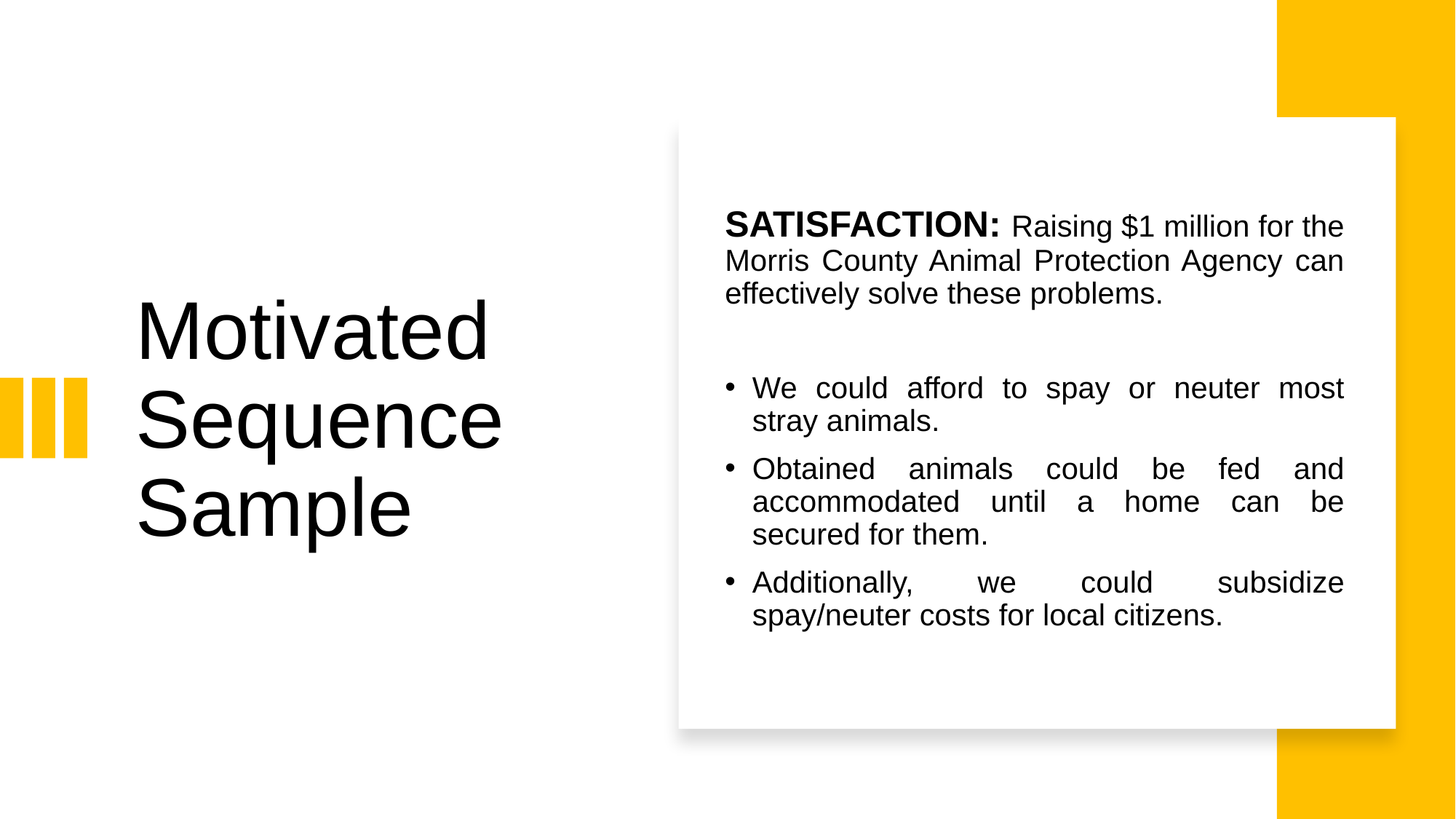

SATISFACTION: Raising $1 million for the Morris County Animal Protection Agency can effectively solve these problems.

We could afford to spay or neuter most stray animals.
Obtained animals could be fed and accommodated until a home can be secured for them.
Additionally, we could subsidize spay/neuter costs for local citizens.
# Motivated Sequence Sample